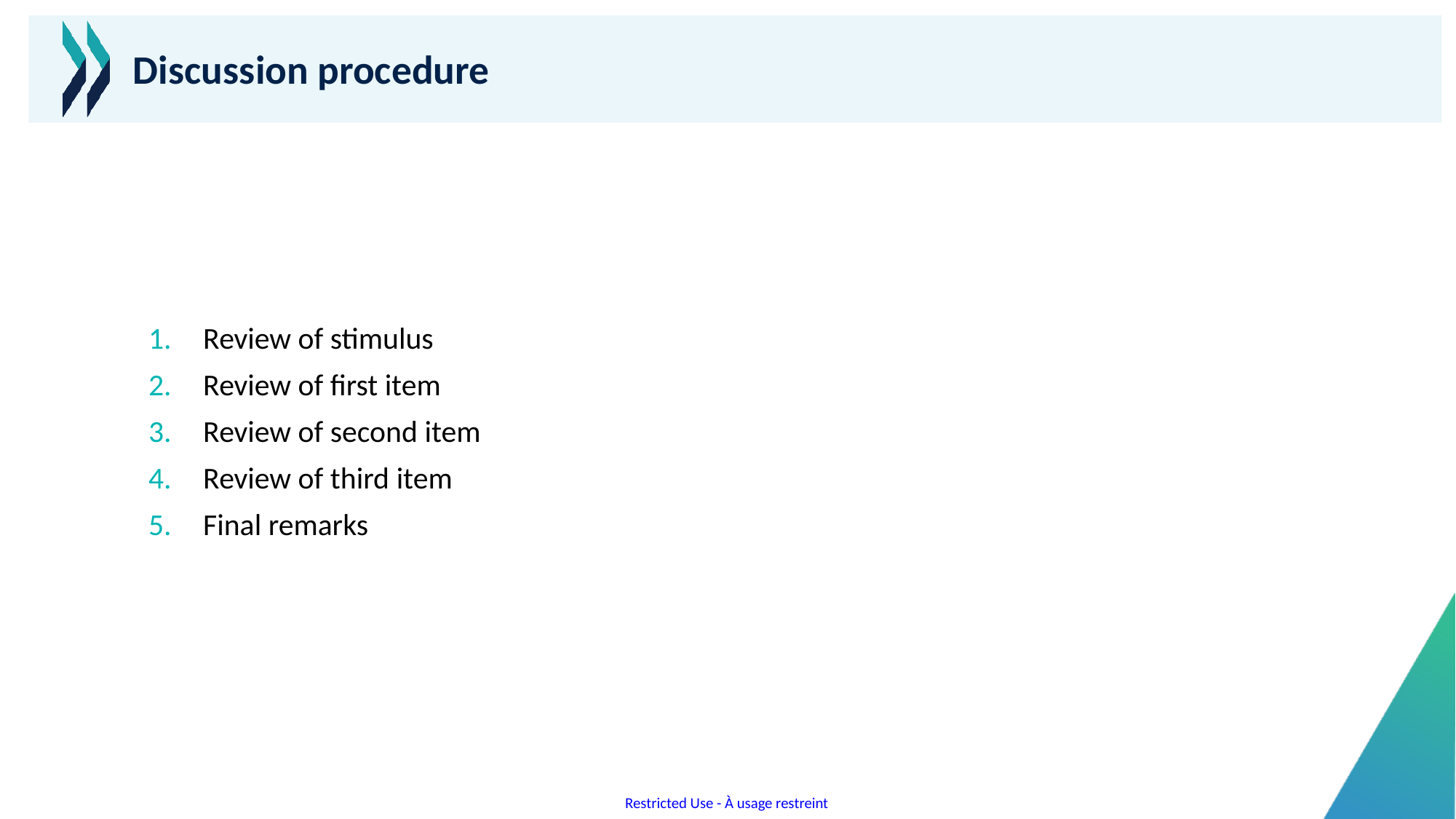

# Discussion procedure
Review of stimulus
Review of first item
Review of second item
Review of third item
Final remarks